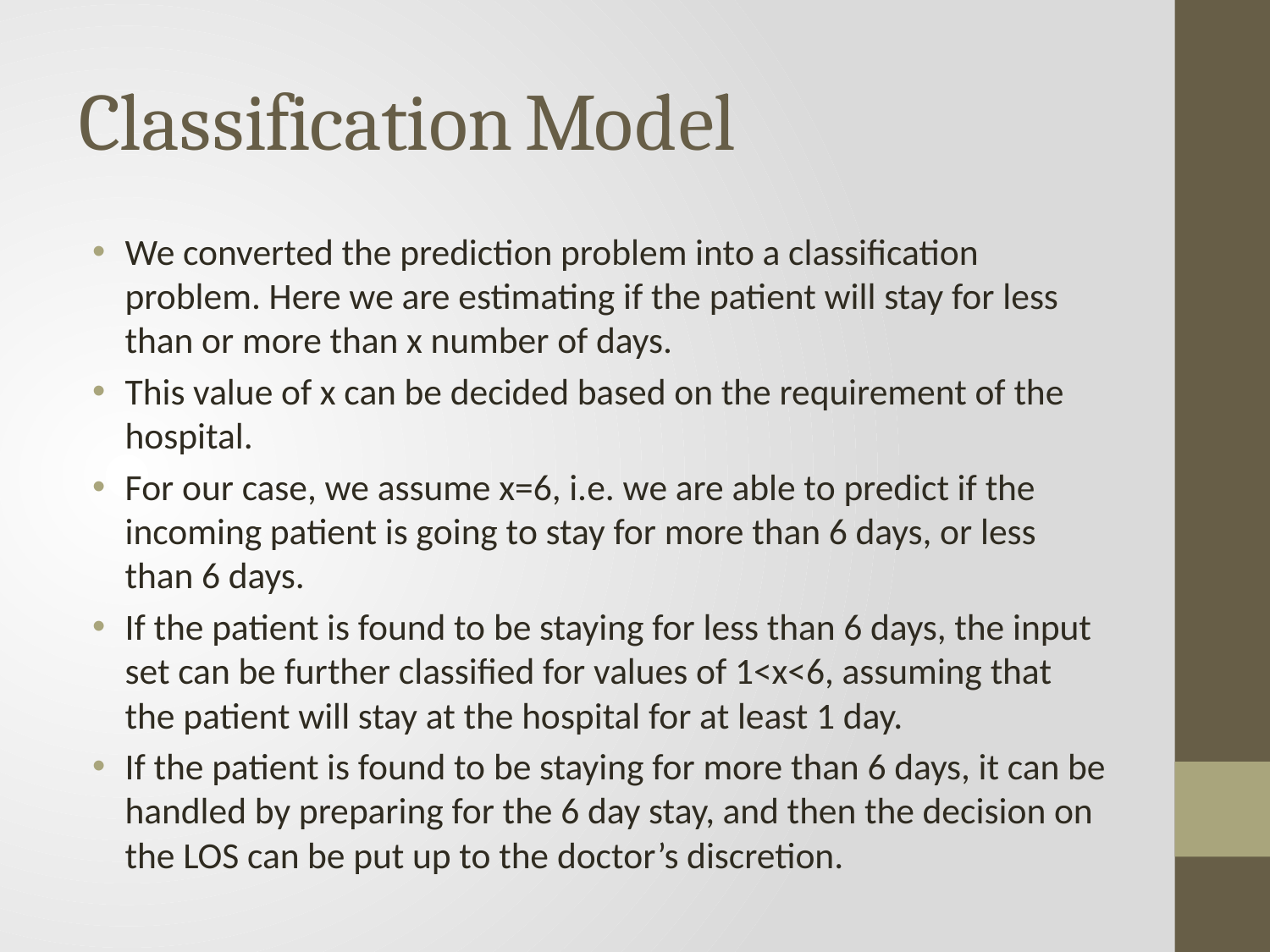

# Classification Model
We converted the prediction problem into a classification problem. Here we are estimating if the patient will stay for less than or more than x number of days.
This value of x can be decided based on the requirement of the hospital.
For our case, we assume x=6, i.e. we are able to predict if the incoming patient is going to stay for more than 6 days, or less than 6 days.
If the patient is found to be staying for less than 6 days, the input set can be further classified for values of 1<x<6, assuming that the patient will stay at the hospital for at least 1 day.
If the patient is found to be staying for more than 6 days, it can be handled by preparing for the 6 day stay, and then the decision on the LOS can be put up to the doctor’s discretion.